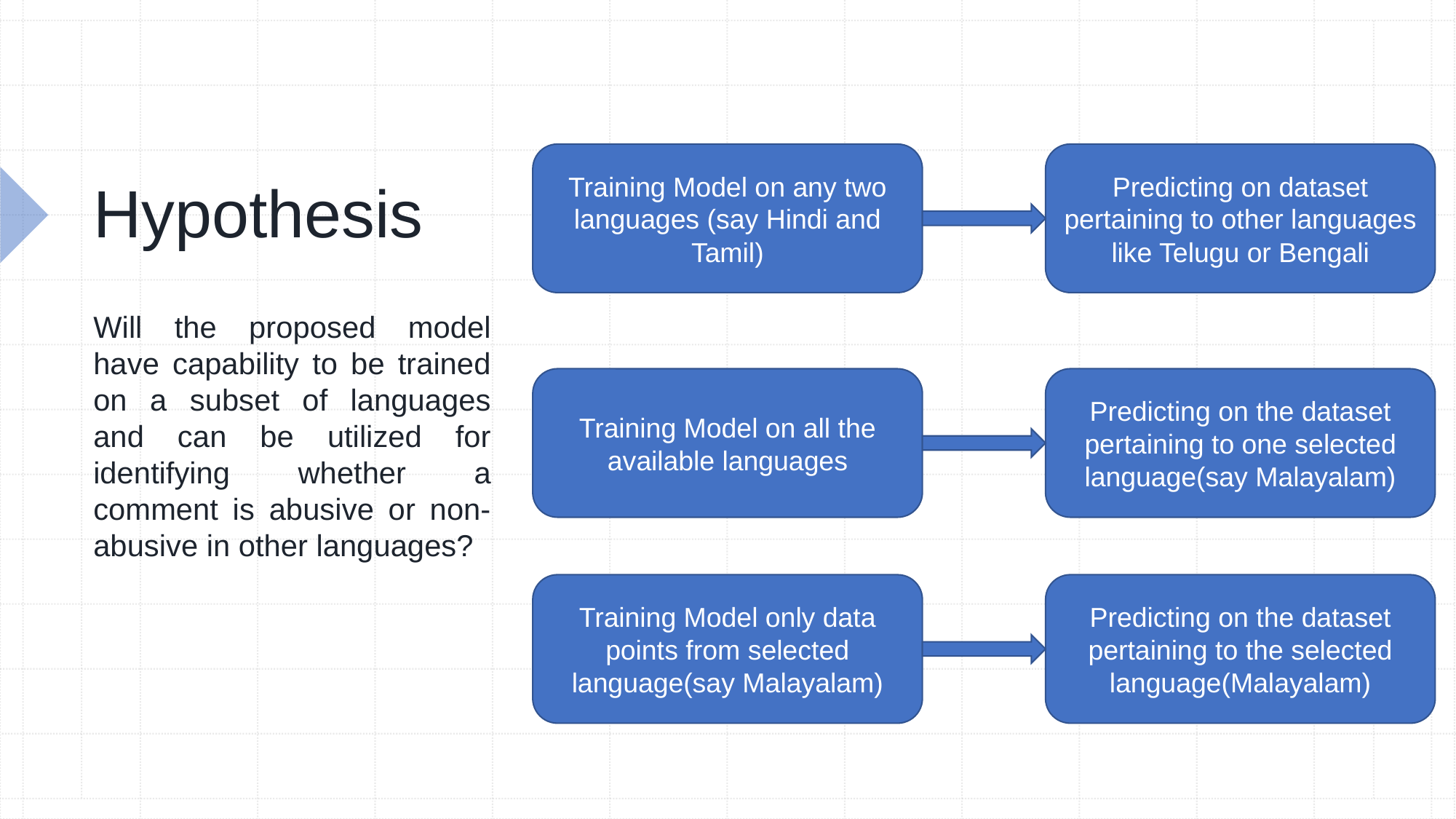

# Hypothesis
Training Model on any two languages (say Hindi and Tamil)
Predicting on dataset pertaining to other languages like Telugu or Bengali

Will the proposed model have capability to be trained on a subset of languages and can be utilized for identifying whether a comment is abusive or non-abusive in other languages?

Training Model on all the available languages
Predicting on the dataset pertaining to one selected language(say Malayalam)

Training Model only data points from selected language(say Malayalam)
Predicting on the dataset pertaining to the selected language(Malayalam)